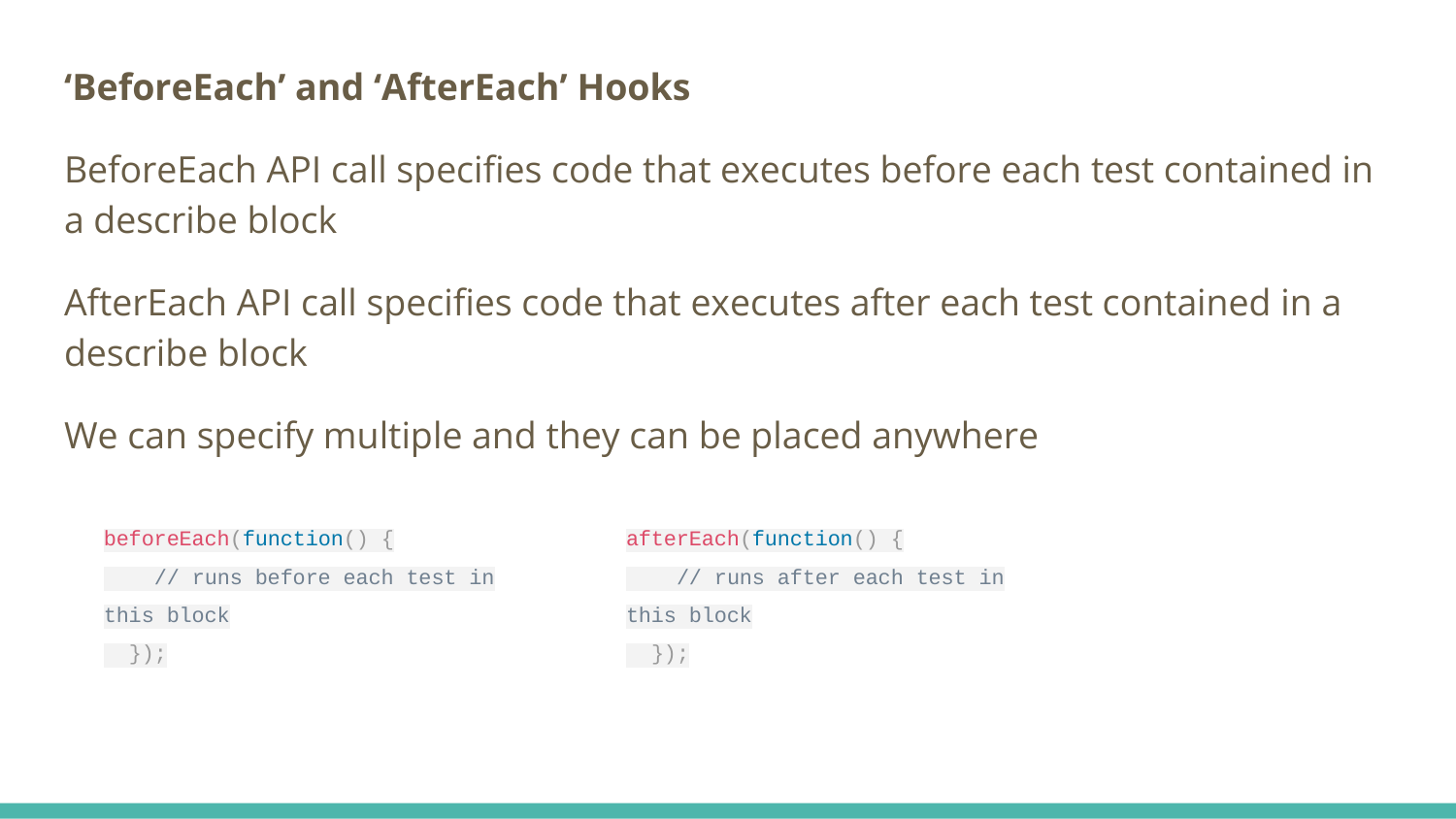

‘BeforeEach’ and ‘AfterEach’ Hooks
BeforeEach API call specifies code that executes before each test contained in a describe block
AfterEach API call specifies code that executes after each test contained in a describe block
We can specify multiple and they can be placed anywhere
beforeEach(function() {
    // runs before each test in this block
  });
afterEach(function() {
    // runs after each test in this block
  });